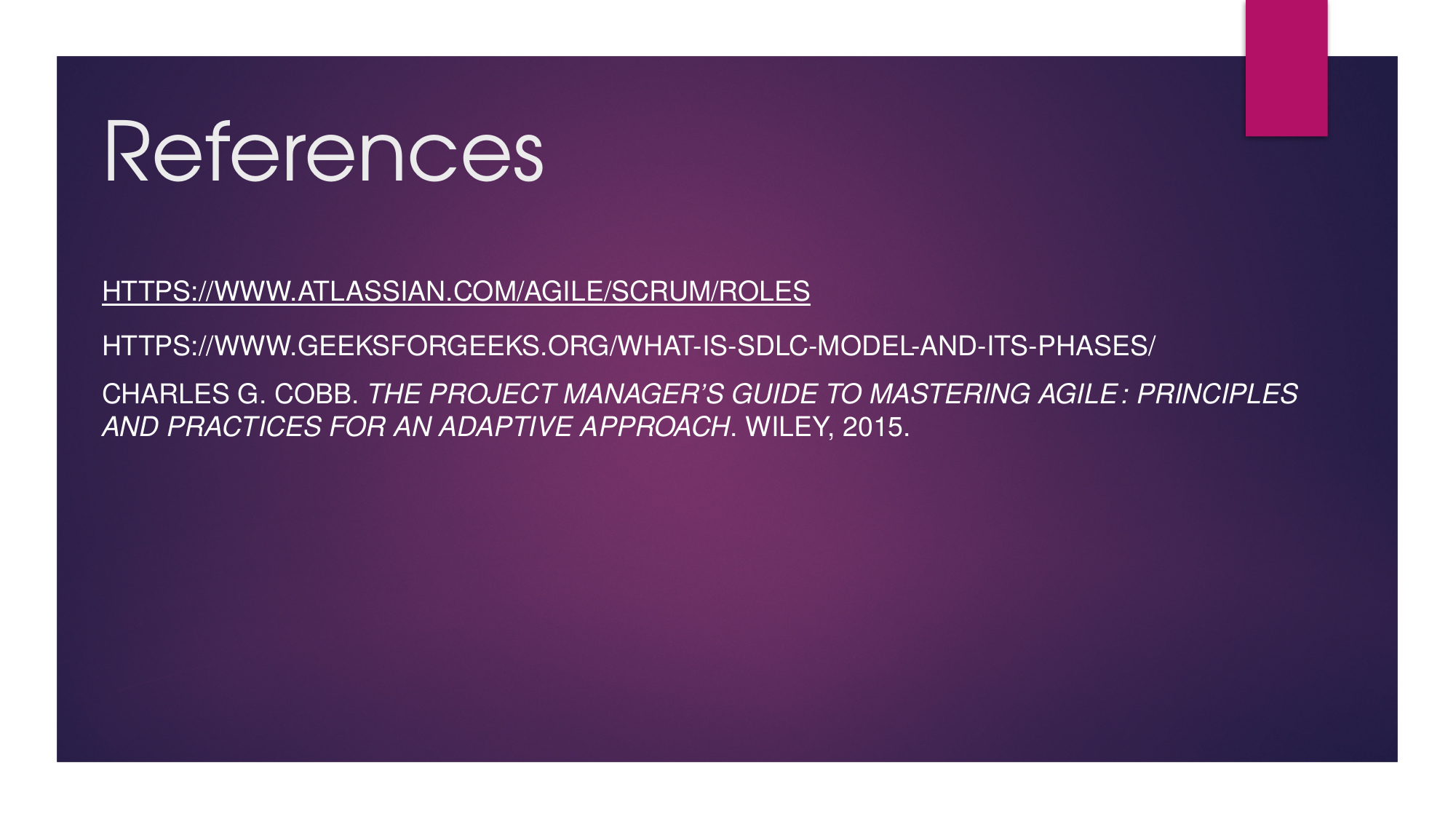

# References

https://www.atlassian.com/agile/scrum/roles
https://www.geeksforgeeks.org/what-is-sdlc-model-and-its-phases/
Charles G. Cobb. The Project Manager’s Guide to Mastering Agile : Principles and Practices for an Adaptive Approach. Wiley, 2015.